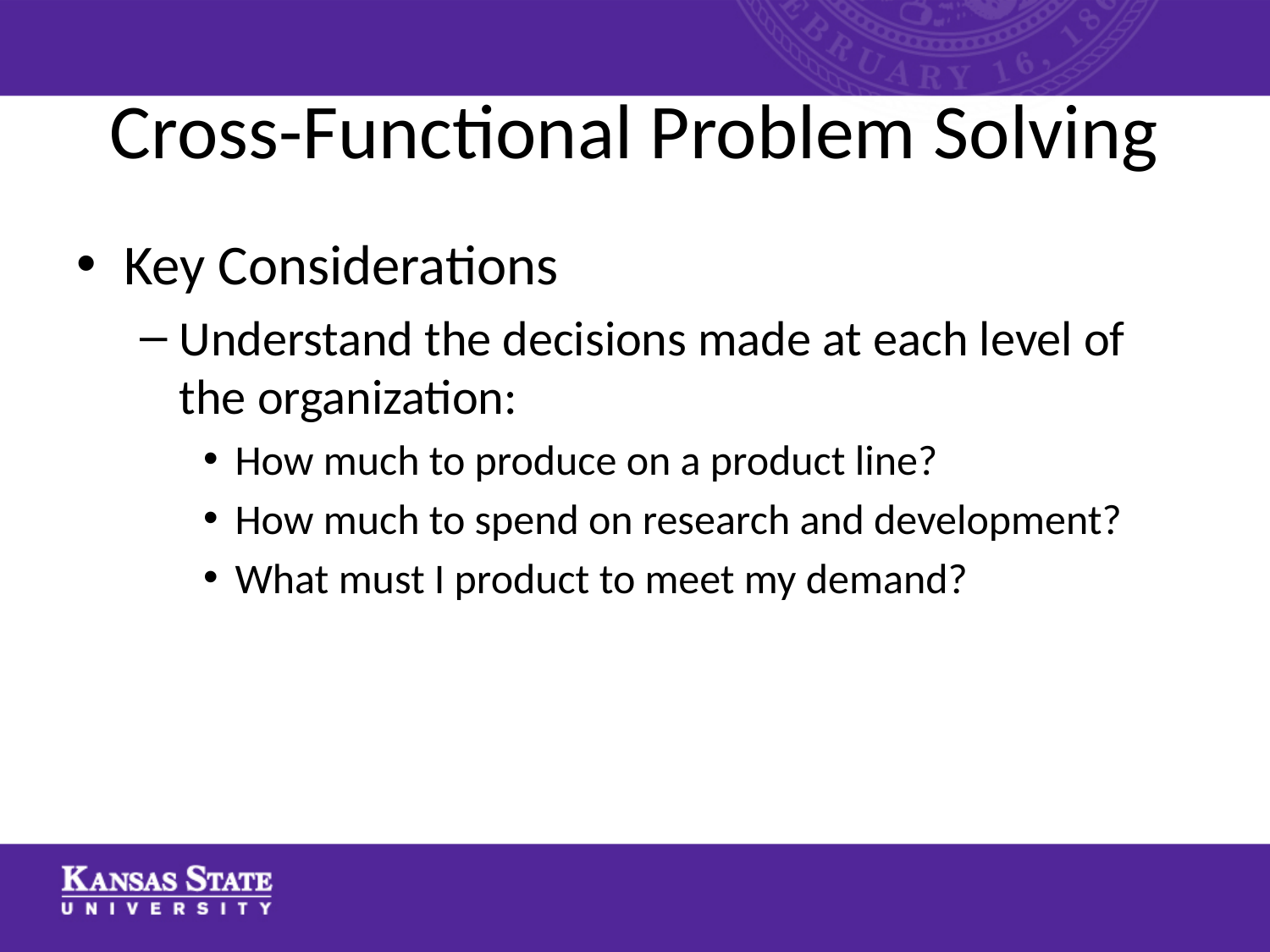

# Cross-Functional Problem Solving
Key Considerations
Understand the decisions made at each level of the organization:
How much to produce on a product line?
How much to spend on research and development?
What must I product to meet my demand?